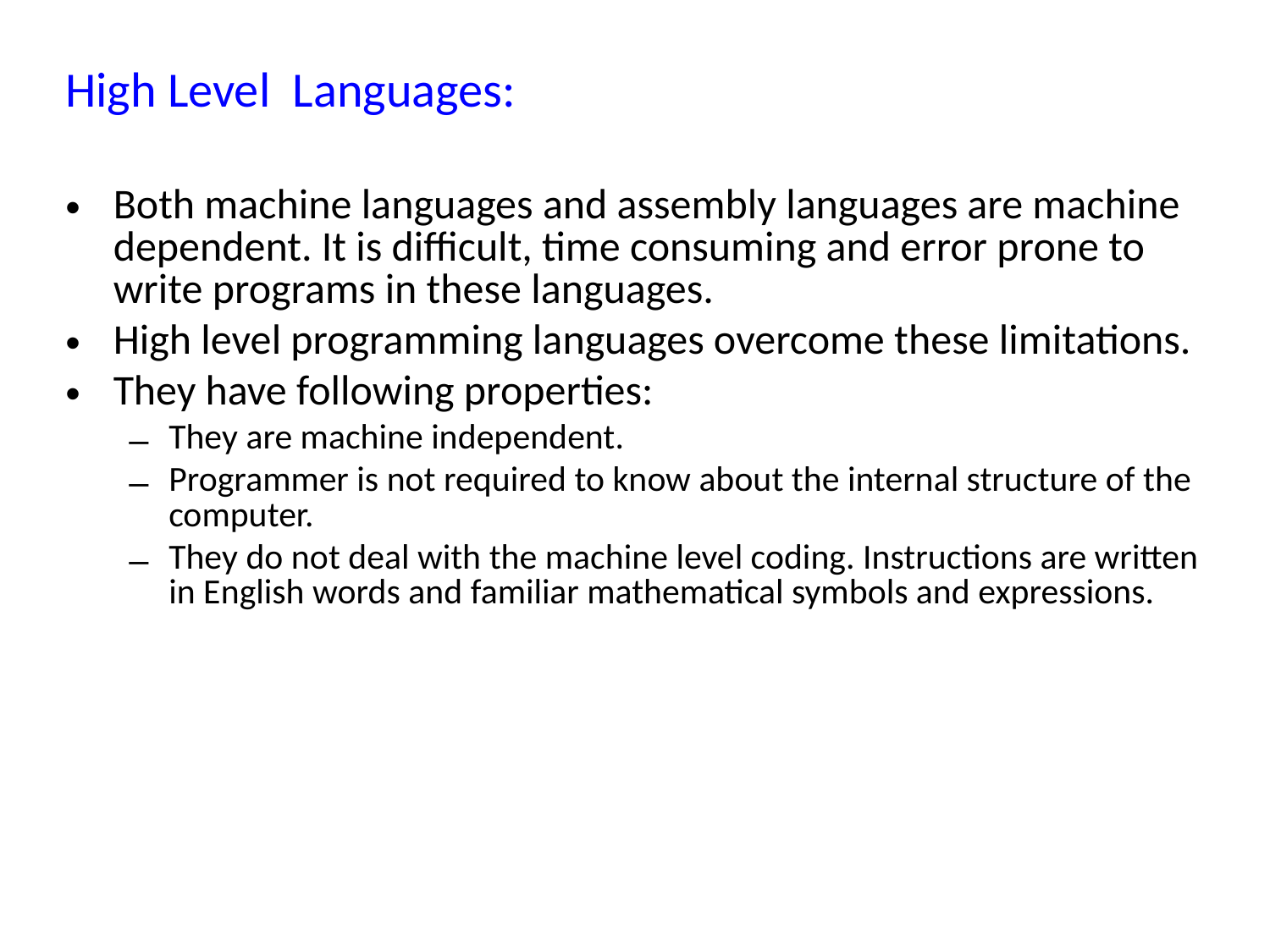

High Level  Languages:

Both machine languages and assembly languages are machine dependent. It is difficult, time consuming and error prone to write programs in these languages.
High level programming languages overcome these limitations.
They have following properties:
They are machine independent.
Programmer is not required to know about the internal structure of the computer.
They do not deal with the machine level coding. Instructions are written in English words and familiar mathematical symbols and expressions.